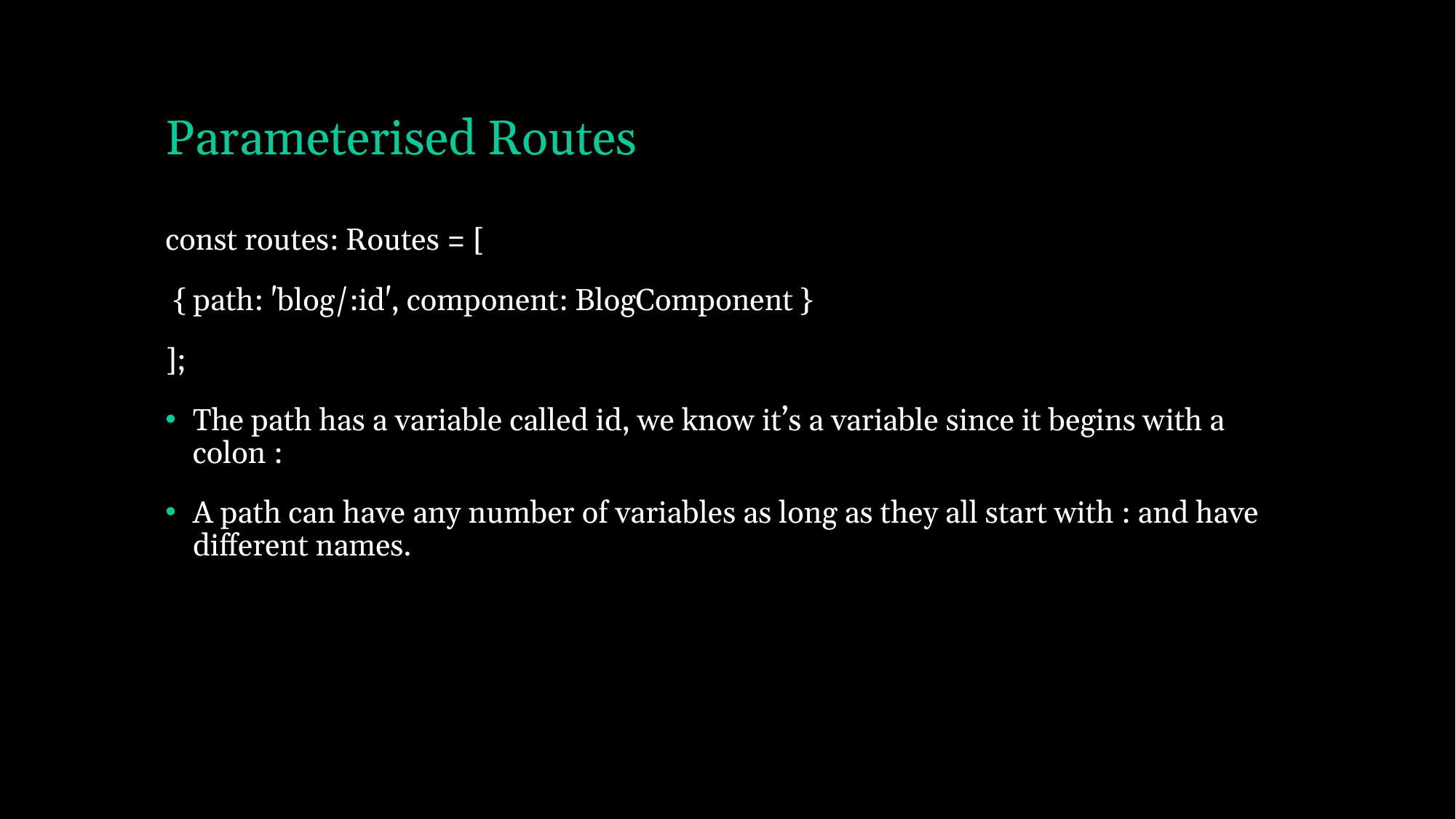

# Parameterised Routes
const routes: Routes = [
 { path: 'blog/:id', component: BlogComponent }
];
The path has a variable called id, we know it’s a variable since it begins with a colon :
A path can have any number of variables as long as they all start with : and have different names.